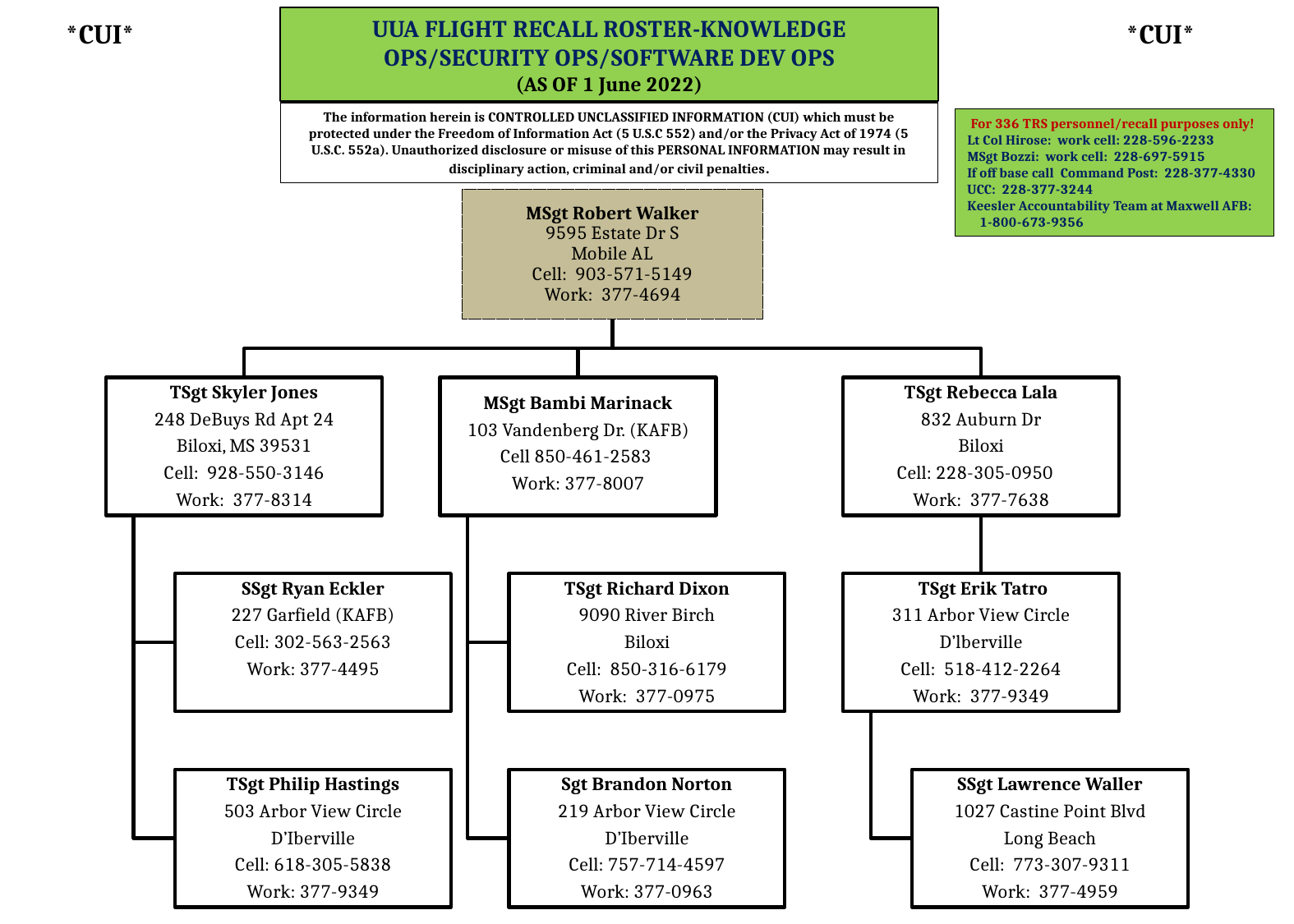

UUA FLIGHT RECALL ROSTER-KNOWLEDGE OPS/SECURITY OPS/SOFTWARE DEV OPS
(AS OF 1 June 2022)
*CUI*
                          *CUI*
The information herein is CONTROLLED UNCLASSIFIED INFORMATION (CUI) which must be protected under the Freedom of Information Act (5 U.S.C 552) and/or the Privacy Act of 1974 (5 U.S.C. 552a). Unauthorized disclosure or misuse of this PERSONAL INFORMATION may result in disciplinary action, criminal and/or civil penalties.
For 336 TRS personnel/recall purposes only!
Lt Col Hirose:  work cell: 228-596-2233
MSgt Bozzi:  work cell:  228-697-5915
If off base call  Command Post:  228-377-4330
UCC:  228-377-3244
Keesler Accountability Team at Maxwell AFB:       1-800-673-9356
MSgt Robert Walker
9595 Estate Dr S
Mobile AL
Cell:  903-571-5149
Work:  377-4694
TSgt Skyler Jones
248 DeBuys Rd Apt 24
Biloxi, MS 39531
Cell:  928-550-3146
Work:  377-8314
SSgt Ryan Eckler
227 Garfield (KAFB)
Cell: 302-563-2563
Work: 377-4495

TSgt Philip Hastings
503 Arbor View Circle
D’Iberville
Cell: 618-305-5838
Work: 377-9349

MSgt Bambi Marinack
103 Vandenberg Dr. (KAFB)
Cell 850-461-2583
Work: 377-8007

TSgt Richard Dixon
9090 River Birch
Biloxi
Cell:  850-316-6179
Work:  377-0975
Sgt Brandon Norton
219 Arbor View Circle
D’Iberville
Cell: 757-714-4597
Work: 377-0963
TSgt Rebecca Lala
832 Auburn Dr
Biloxi
Cell: 228-305-0950
Work:  377-7638
 TSgt Erik Tatro
311 Arbor View Circle
D’lberville
Cell:  518-412-2264
Work:  377-9349
SSgt Lawrence Waller
1027 Castine Point Blvd
Long Beach
Cell:  773-307-9311
Work:  377-4959